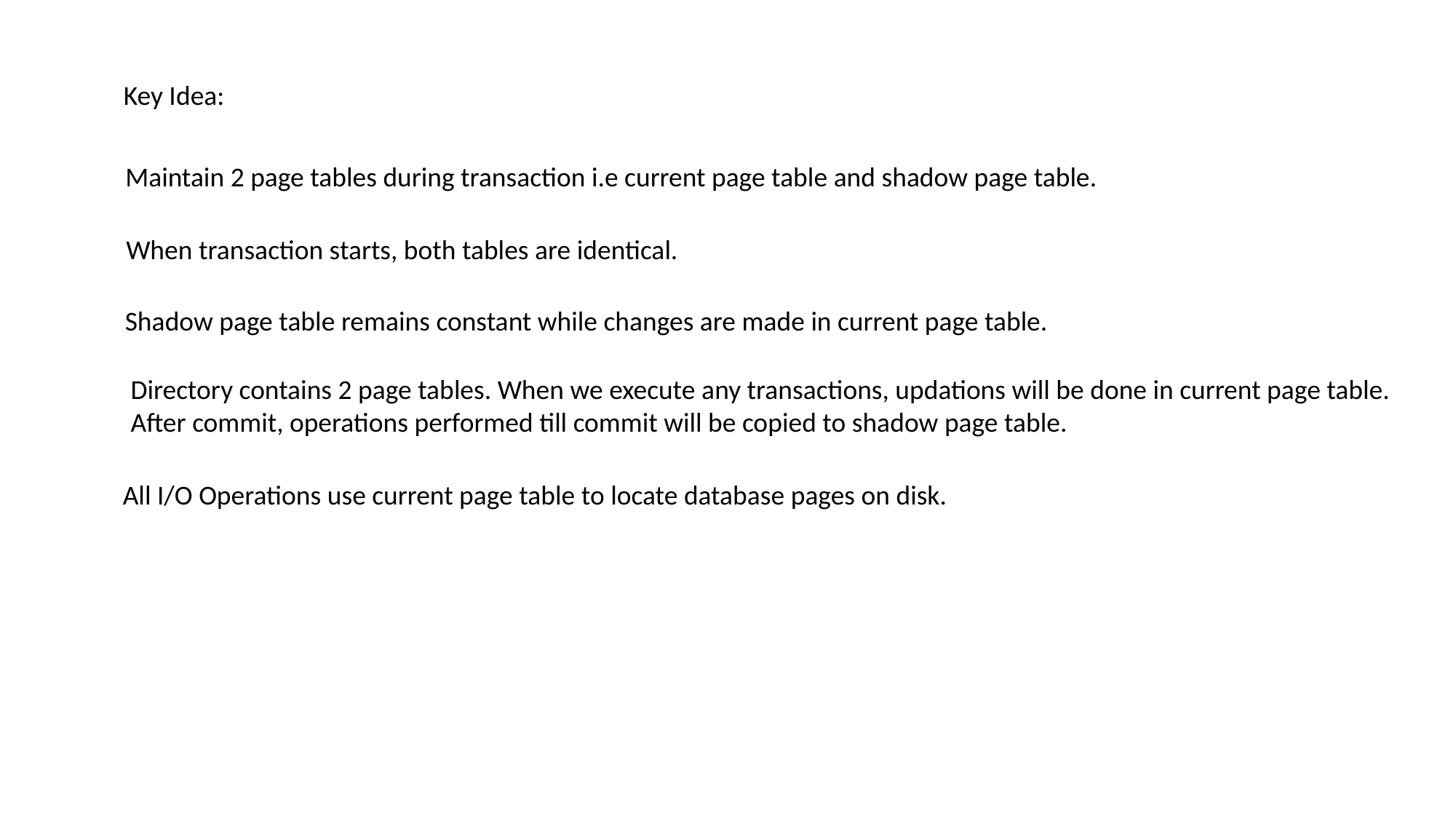

Key Idea:
Maintain 2 page tables during transaction i.e current page table and shadow page table.
When transaction starts, both tables are identical.
Shadow page table remains constant while changes are made in current page table.
Directory contains 2 page tables. When we execute any transactions, updations will be done in current page table.
After commit, operations performed till commit will be copied to shadow page table.
All I/O Operations use current page table to locate database pages on disk.